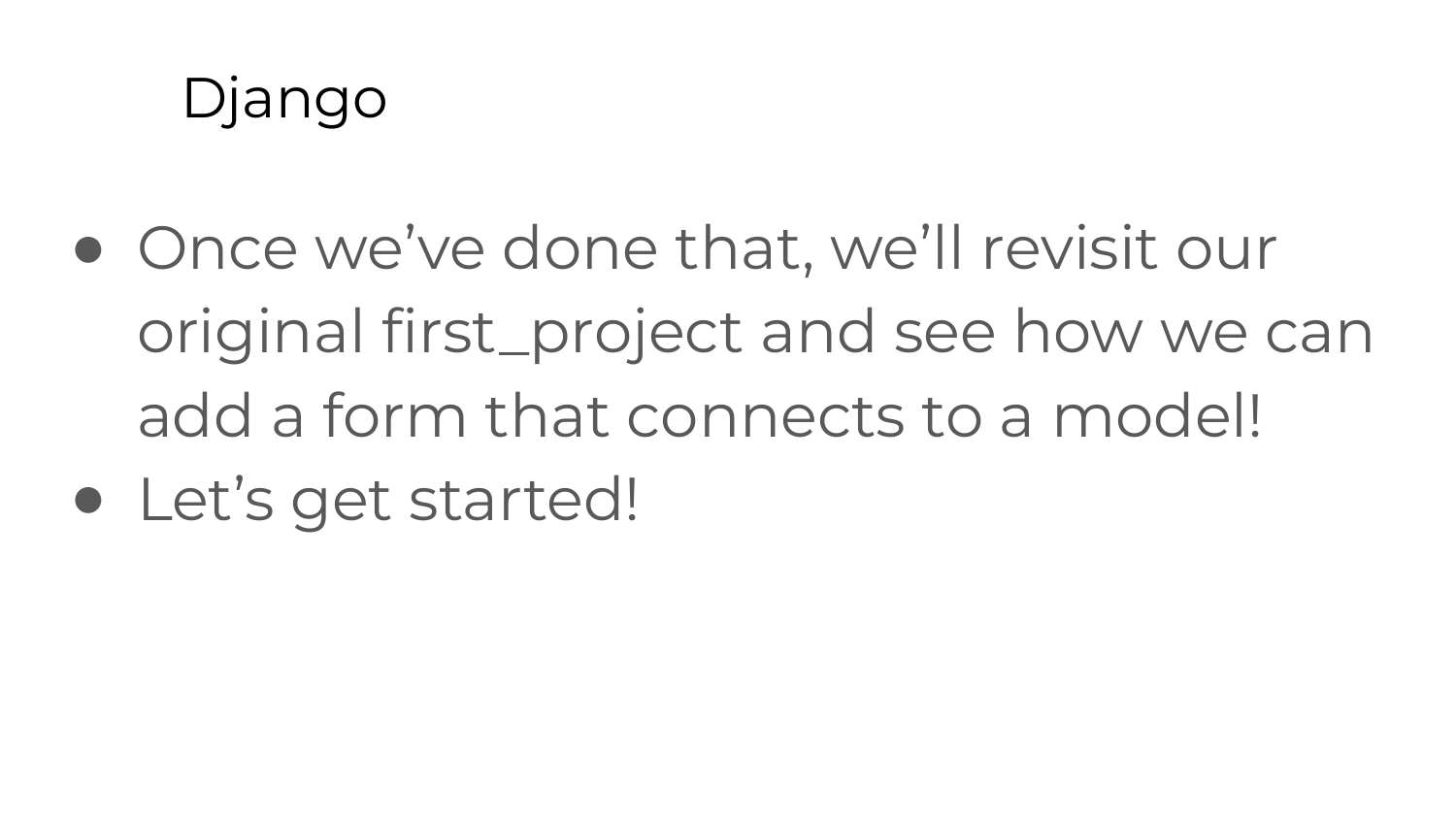

# Django
Once we’ve done that, we’ll revisit our original first_project and see how we can add a form that connects to a model!
Let’s get started!